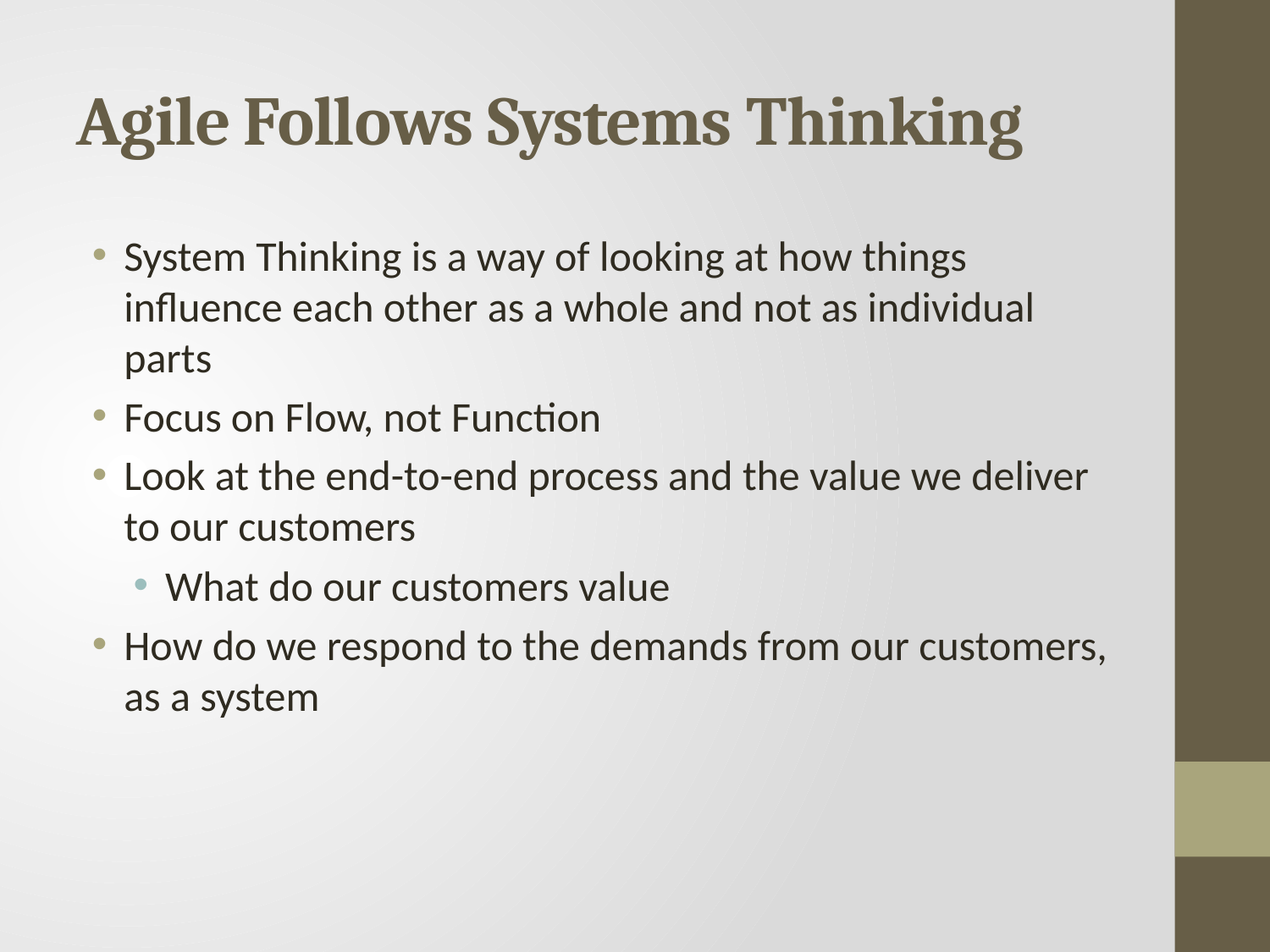

# Agile Follows Systems Thinking
System Thinking is a way of looking at how things influence each other as a whole and not as individual parts
Focus on Flow, not Function
Look at the end-to-end process and the value we deliver to our customers
What do our customers value
How do we respond to the demands from our customers, as a system